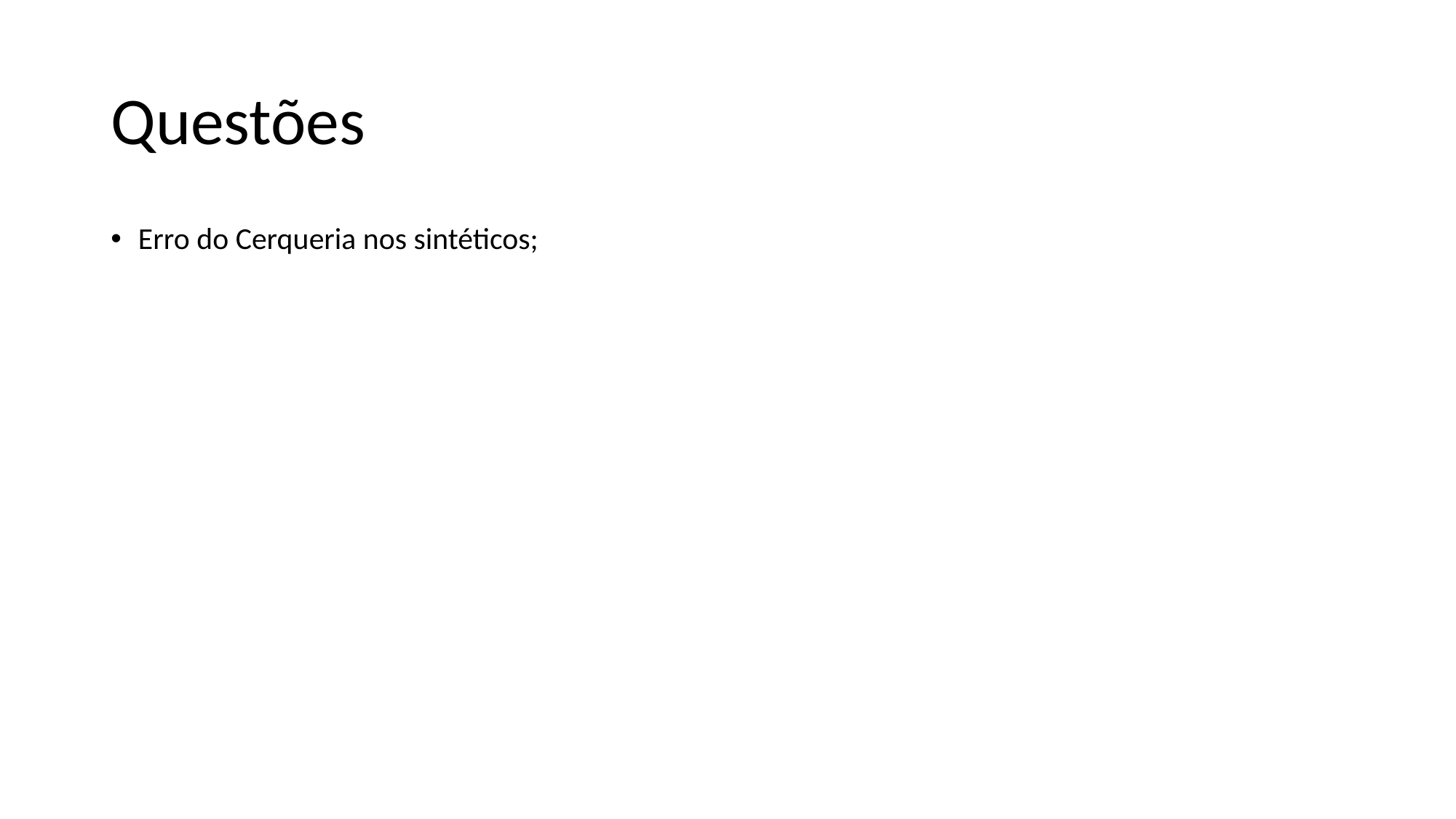

# Questões
Erro do Cerqueria nos sintéticos;